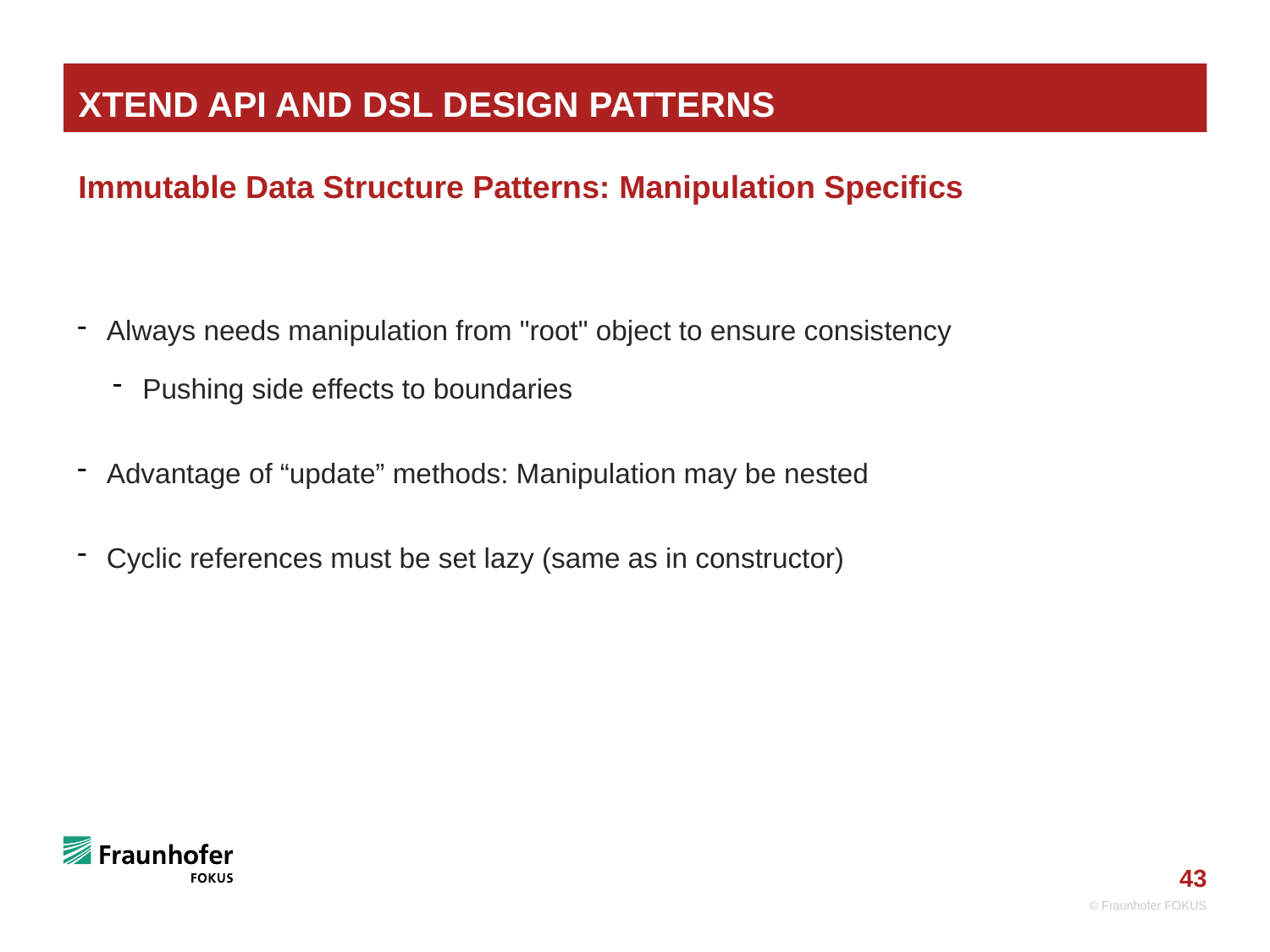

# Xtend API and DSL Design Patterns
Immutable Data Structure Patterns: Manipulation Specifics

Always needs manipulation from "root" object to ensure consistency
Pushing side effects to boundaries

Advantage of “update” methods: Manipulation may be nested

Cyclic references must be set lazy (same as in constructor)
© Fraunhofer FOKUS